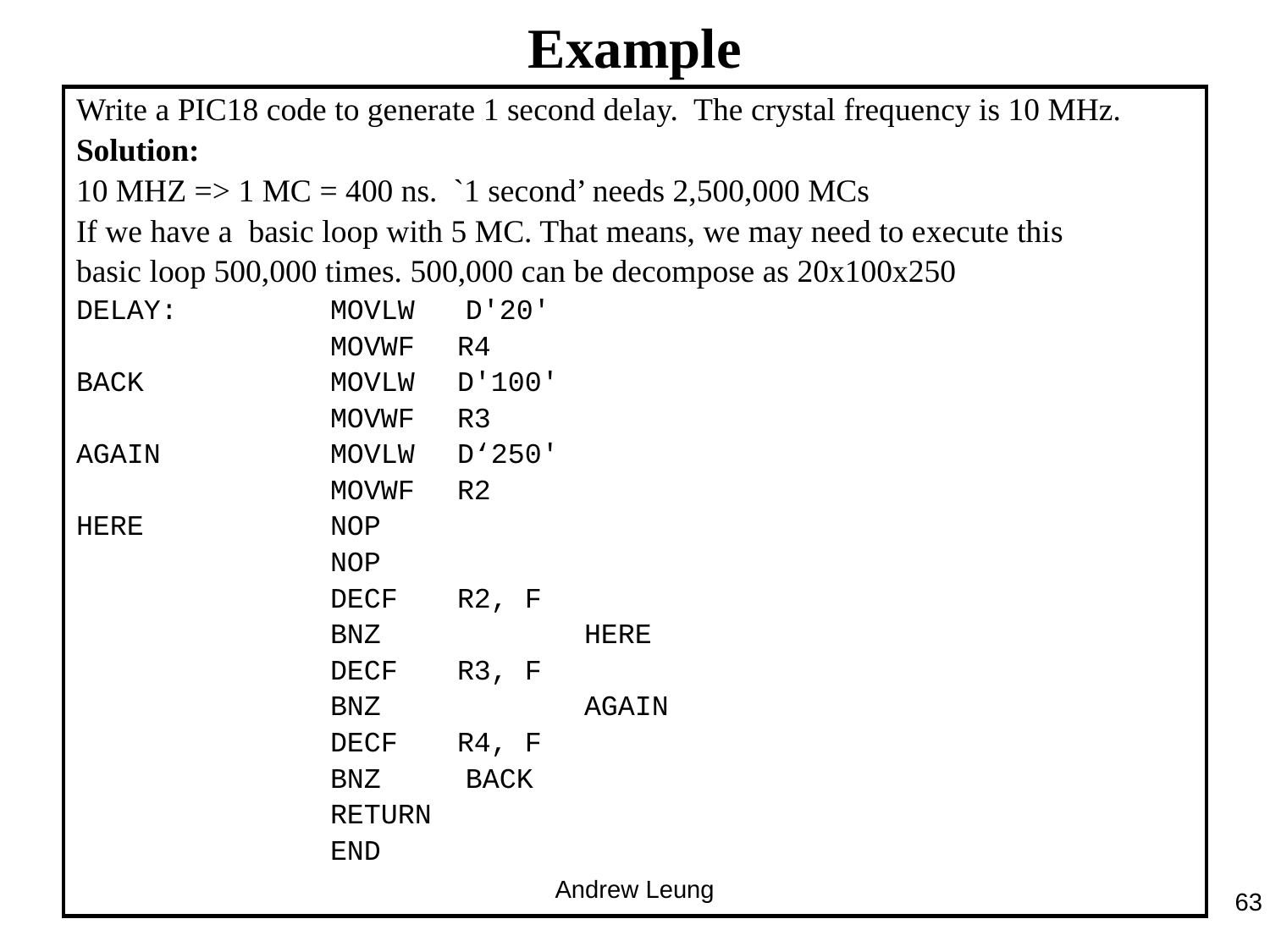

# Example
Write a PIC18 code to generate 1 second delay.  The crystal frequency is 10 MHz.
Solution:
10 MHZ => 1 MC = 400 ns.  `1 second’ needs 2,500,000 MCs
If we have a  basic loop with 5 MC. That means, we may need to execute this
basic loop 500,000 times. 500,000 can be decompose as 20x100x250
DELAY: 		MOVLW   D'20'
        	MOVWF	R4
BACK		MOVLW	D'100'
		MOVWF	R3
AGAIN		MOVLW	D‘250'
		MOVWF	R2
HERE		NOP
		NOP
		DECF	R2, F
		BNZ		HERE
		DECF	R3, F
		BNZ		AGAIN
		DECF	R4, F
		BNZ     BACK
		RETURN
		END
Andrew Leung
63